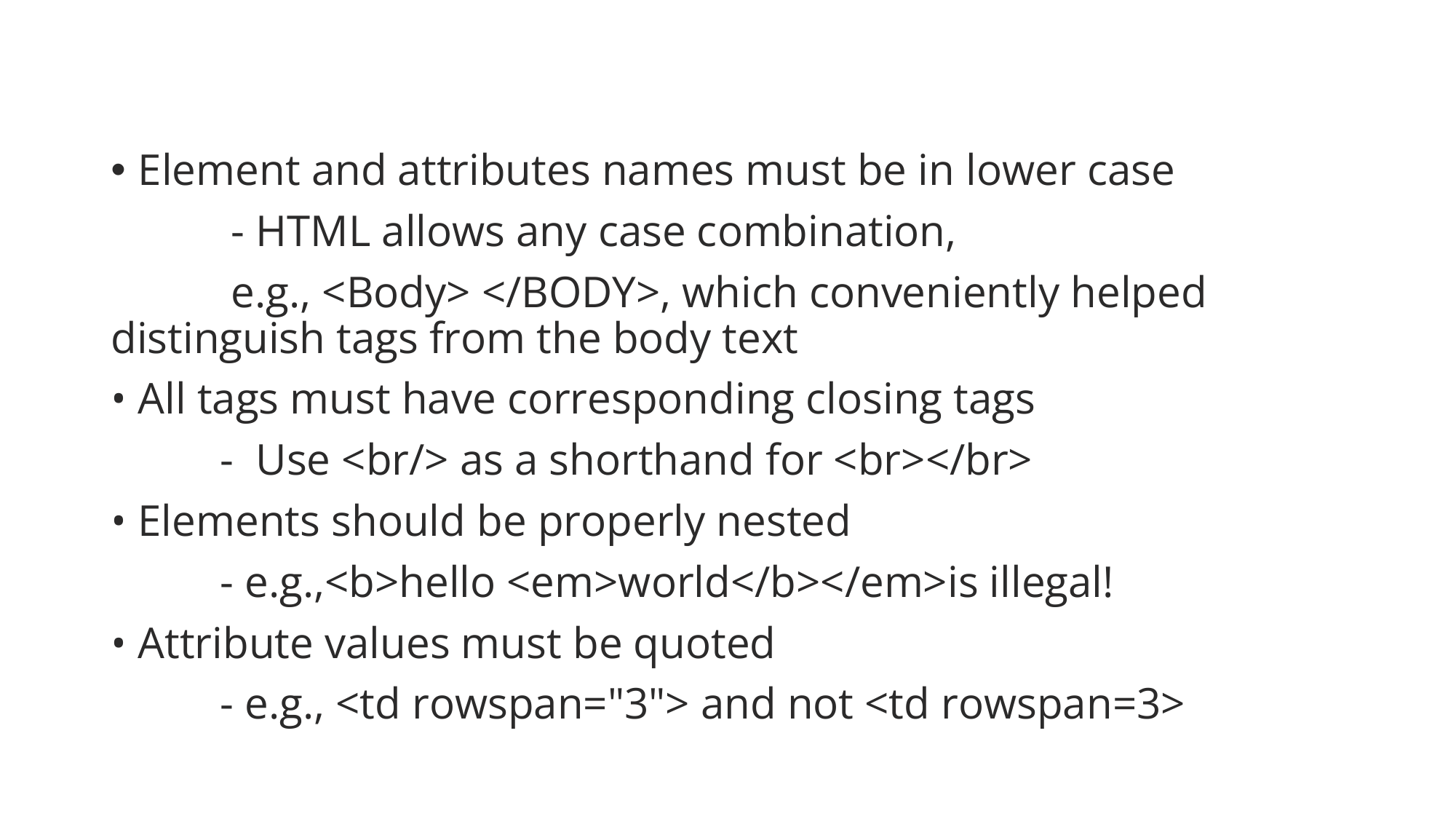

#
Element and attributes names must be in lower case
	 - HTML allows any case combination,
	 e.g., <Body> </BODY>, which conveniently helped distinguish tags from the body text
• All tags must have corresponding closing tags
	-  Use <br/> as a shorthand for <br></br>
• Elements should be properly nested
	- e.g.,<b>hello <em>world</b></em>is illegal!
• Attribute values must be quoted
	- e.g., <td rowspan="3"> and not <td rowspan=3>